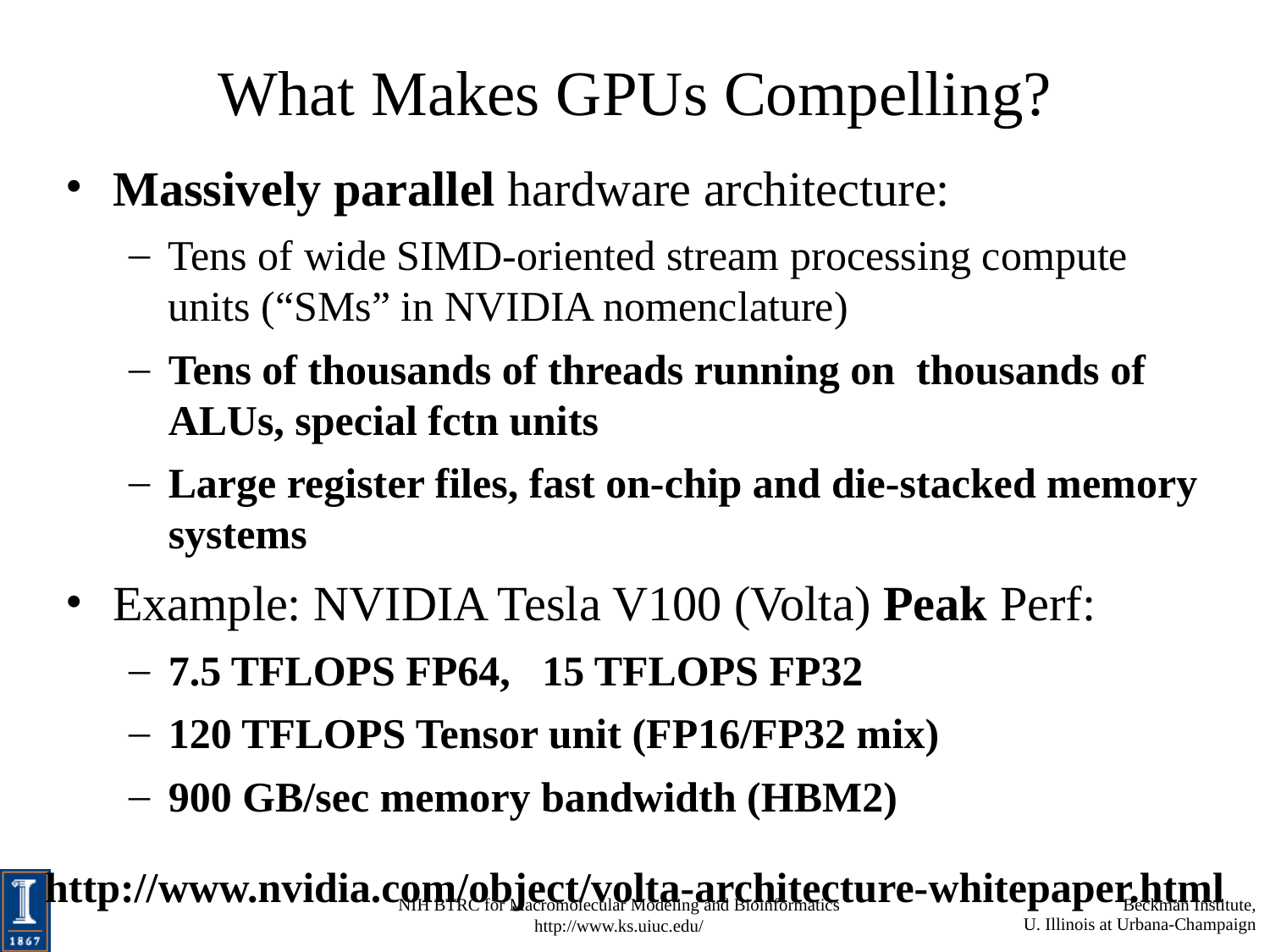

# What Makes GPUs Compelling?
Massively parallel hardware architecture:
Tens of wide SIMD-oriented stream processing compute units (“SMs” in NVIDIA nomenclature)
Tens of thousands of threads running on  thousands of ALUs, special fctn units
Large register files, fast on-chip and die-stacked memory systems
Example: NVIDIA Tesla V100 (Volta) Peak Perf:
7.5 TFLOPS FP64,   15 TFLOPS FP32
120 TFLOPS Tensor unit (FP16/FP32 mix)
900 GB/sec memory bandwidth (HBM2)

http://www.nvidia.com/object/volta-architecture-whitepaper.html